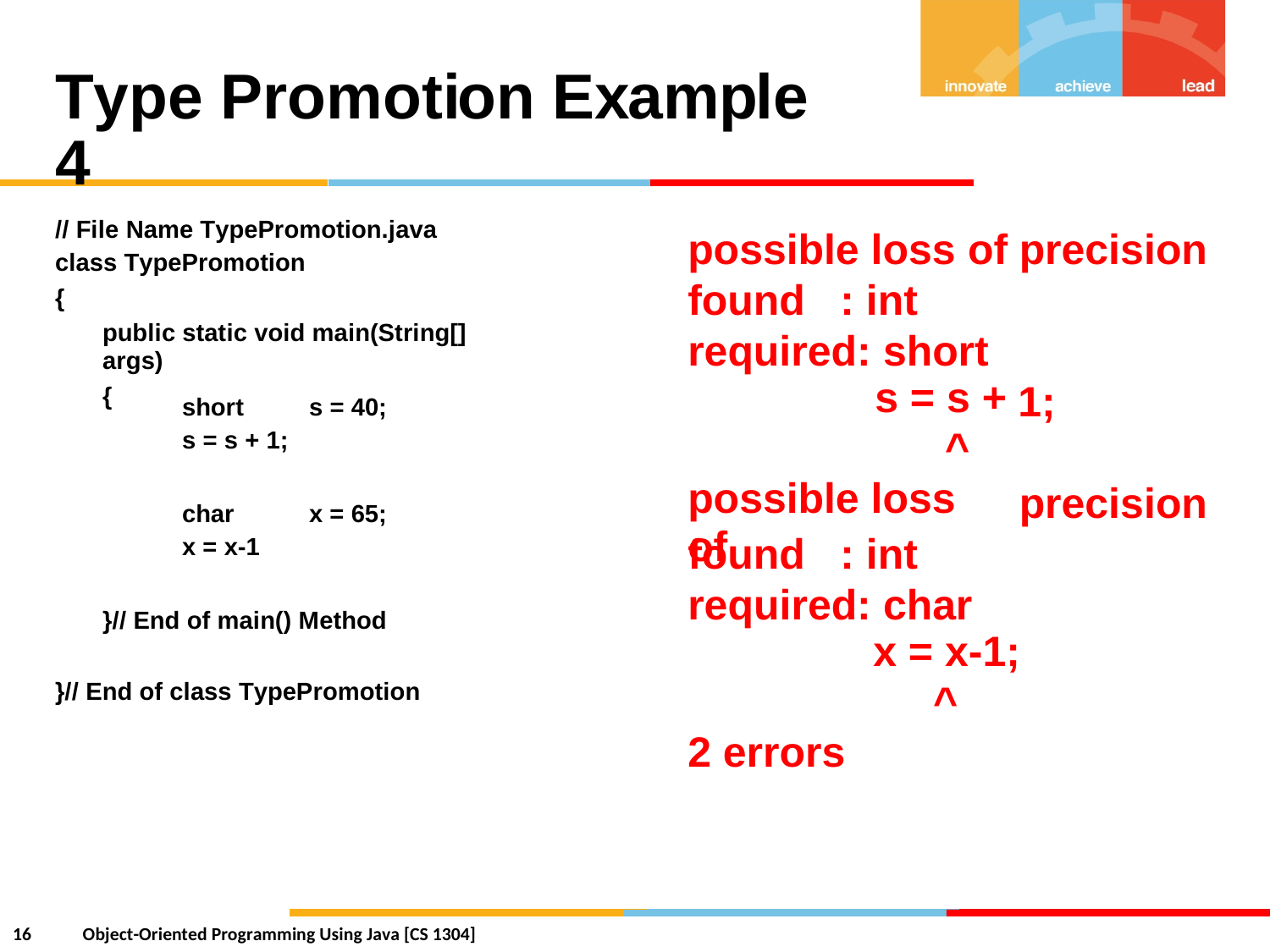

Type Promotion Example 4

// File Name TypePromotion.java
class TypePromotion
{
public static void main(String[] args)
{
possible loss of
precision
found
: int
required: short
s = s +
^
possible loss of
1;
short
s = s + 1;
s = 40;
precision
char
x = x-1
x = 65;
found
: int
required: char
x = x-1;
^
2 errors
}// End of main() Method
}// End of class TypePromotion

16
Object-Oriented Programming Using Java [CS 1304]